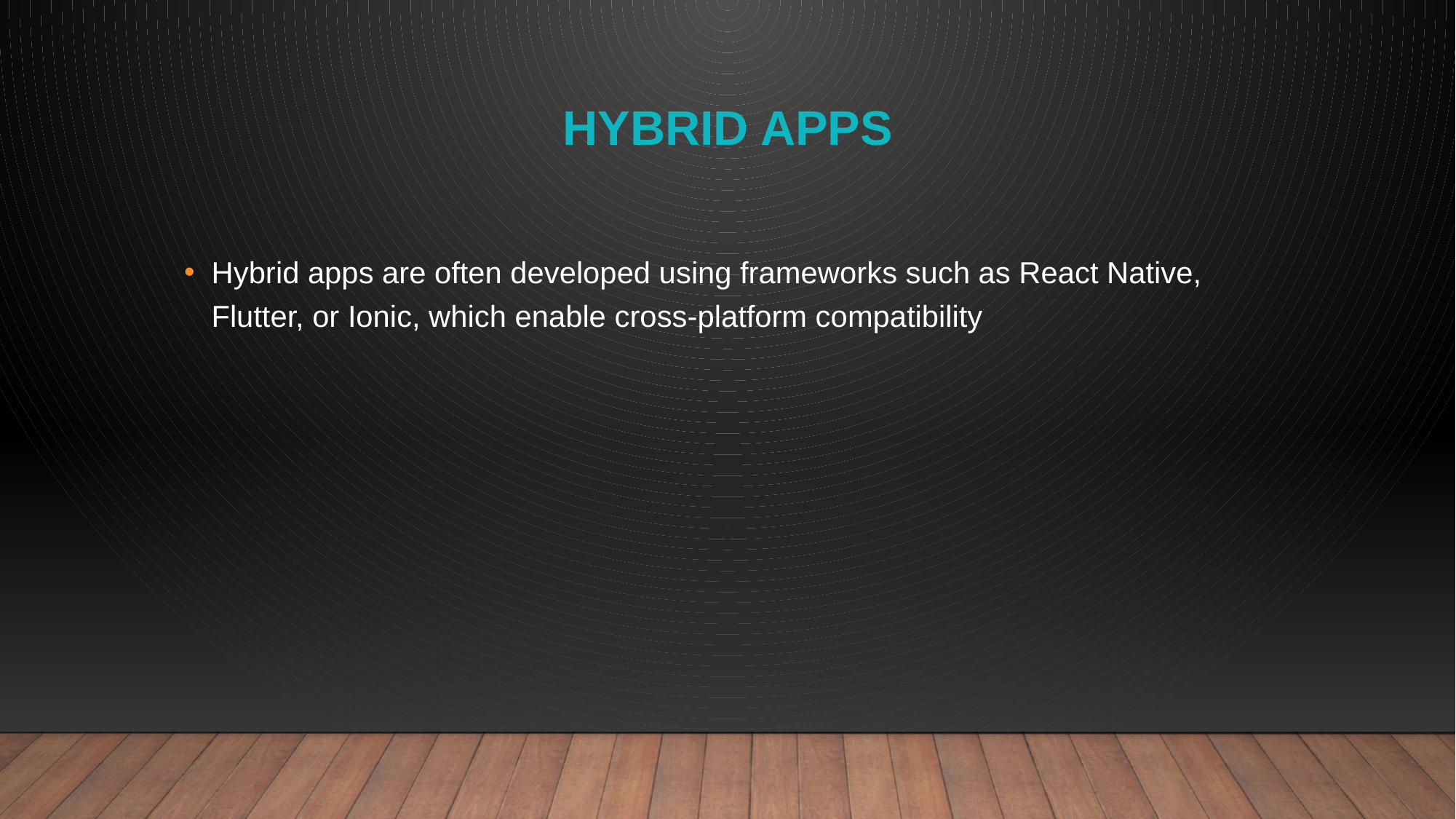

# hybrid apps
Hybrid apps are often developed using frameworks such as React Native, Flutter, or Ionic, which enable cross-platform compatibility